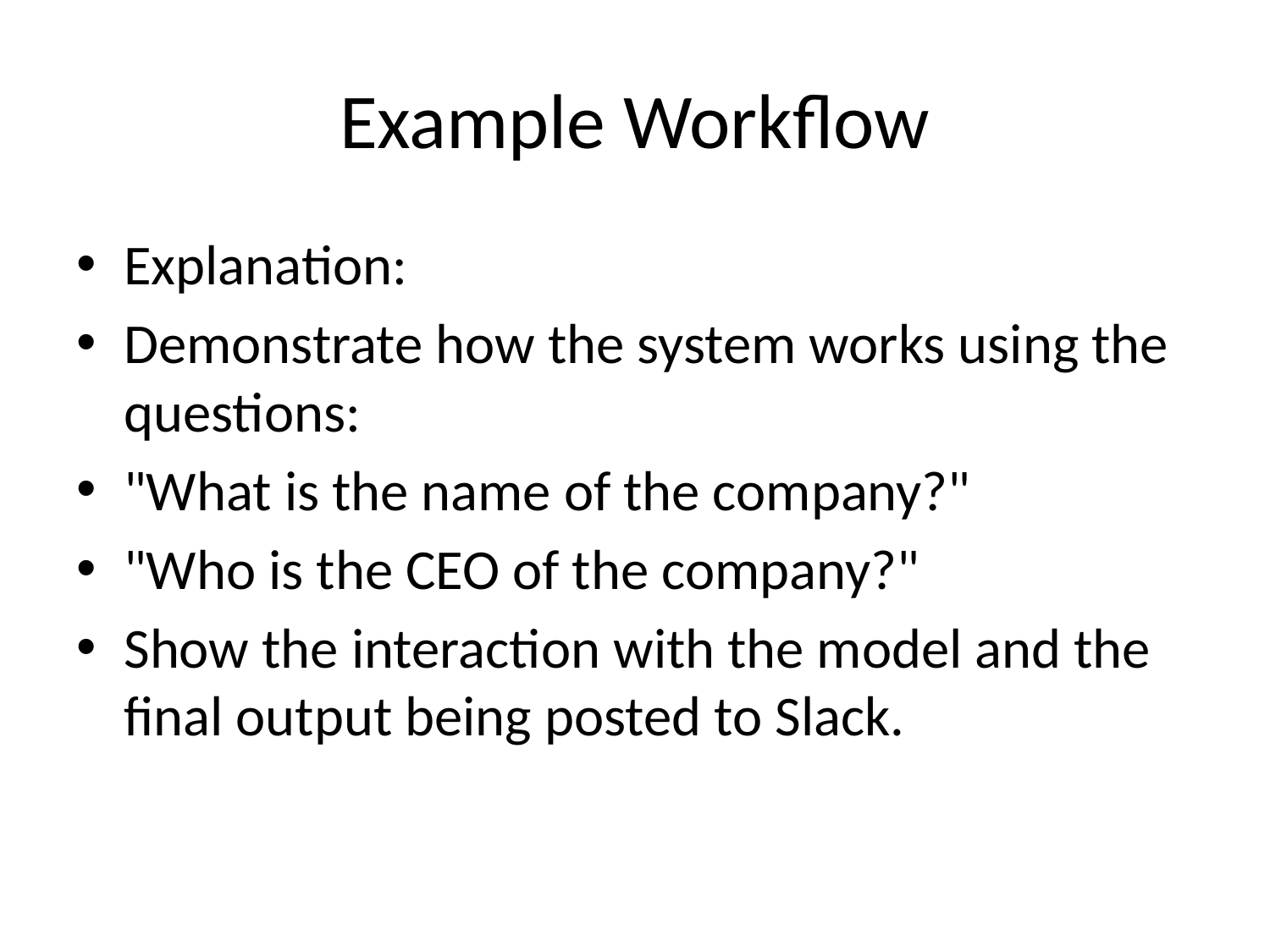

# Example Workflow
Explanation:
Demonstrate how the system works using the questions:
"What is the name of the company?"
"Who is the CEO of the company?"
Show the interaction with the model and the final output being posted to Slack.